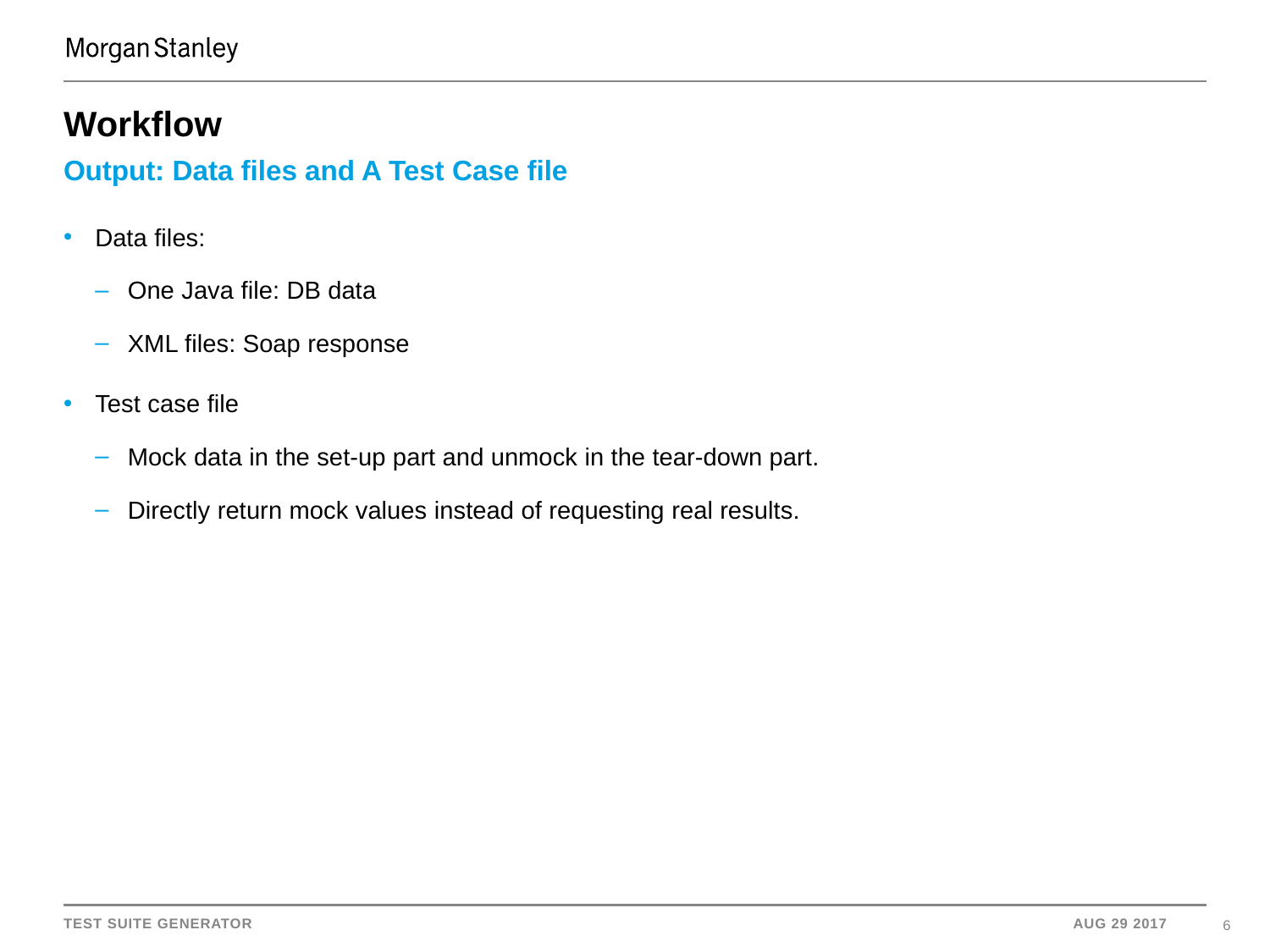

# Workflow
Output: Data files and A Test Case file
Data files:
One Java file: DB data
XML files: Soap response
Test case file
Mock data in the set-up part and unmock in the tear-down part.
Directly return mock values instead of requesting real results.